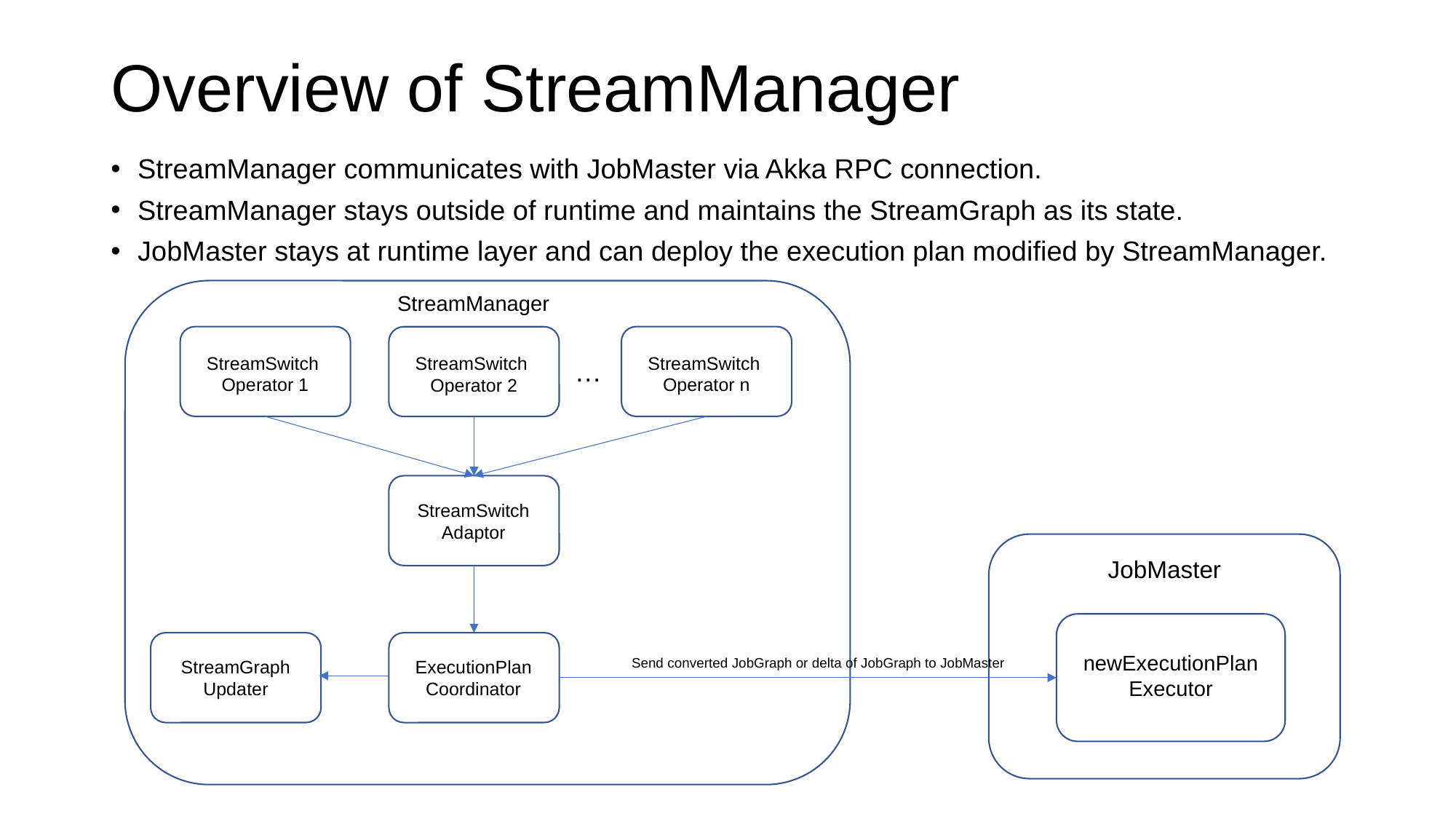

# Overview of StreamManager
StreamManager communicates with JobMaster via Akka RPC connection.
StreamManager stays outside of runtime and maintains the StreamGraph as its state.
JobMaster stays at runtime layer and can deploy the execution plan modified by StreamManager.

StreamManager

StreamSwitch
Operator 1
StreamSwitch
Operator n
StreamSwitch
Operator 2
…

StreamSwitch
Adaptor

JobMaster

newExecutionPlan
Executor
Send converted JobGraph or delta of JobGraph to JobMaster
StreamGraph
Updater
ExecutionPlan
Coordinator